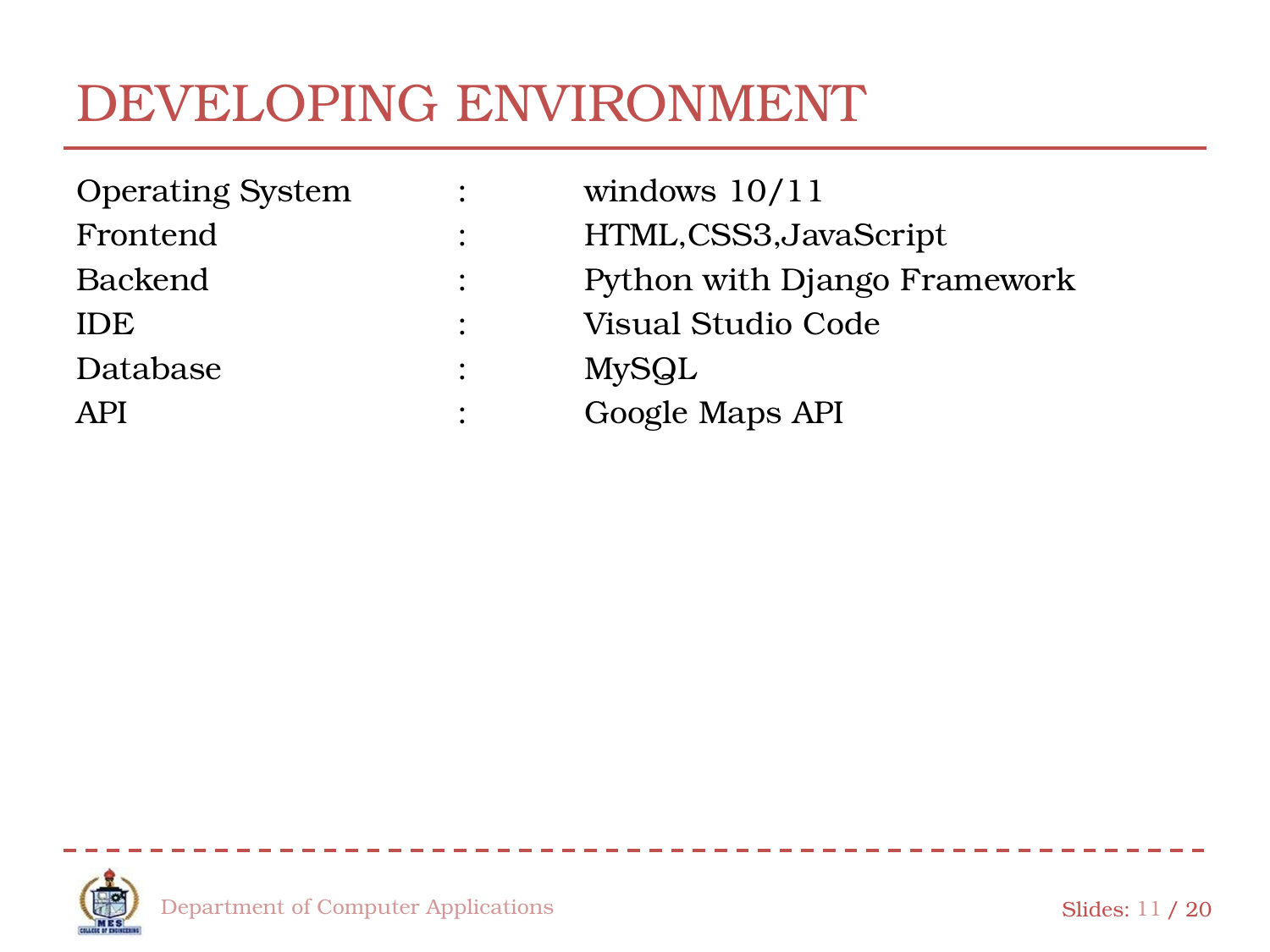

# DEVELOPING ENVIRONMENT
Operating System	:	windows 10/11
Frontend		:	HTML,CSS3,JavaScript
Backend		:	Python with Django Framework
IDE			:	Visual Studio Code
Database		:	MySQL
API			:	Google Maps API
Department of Computer Applications
11